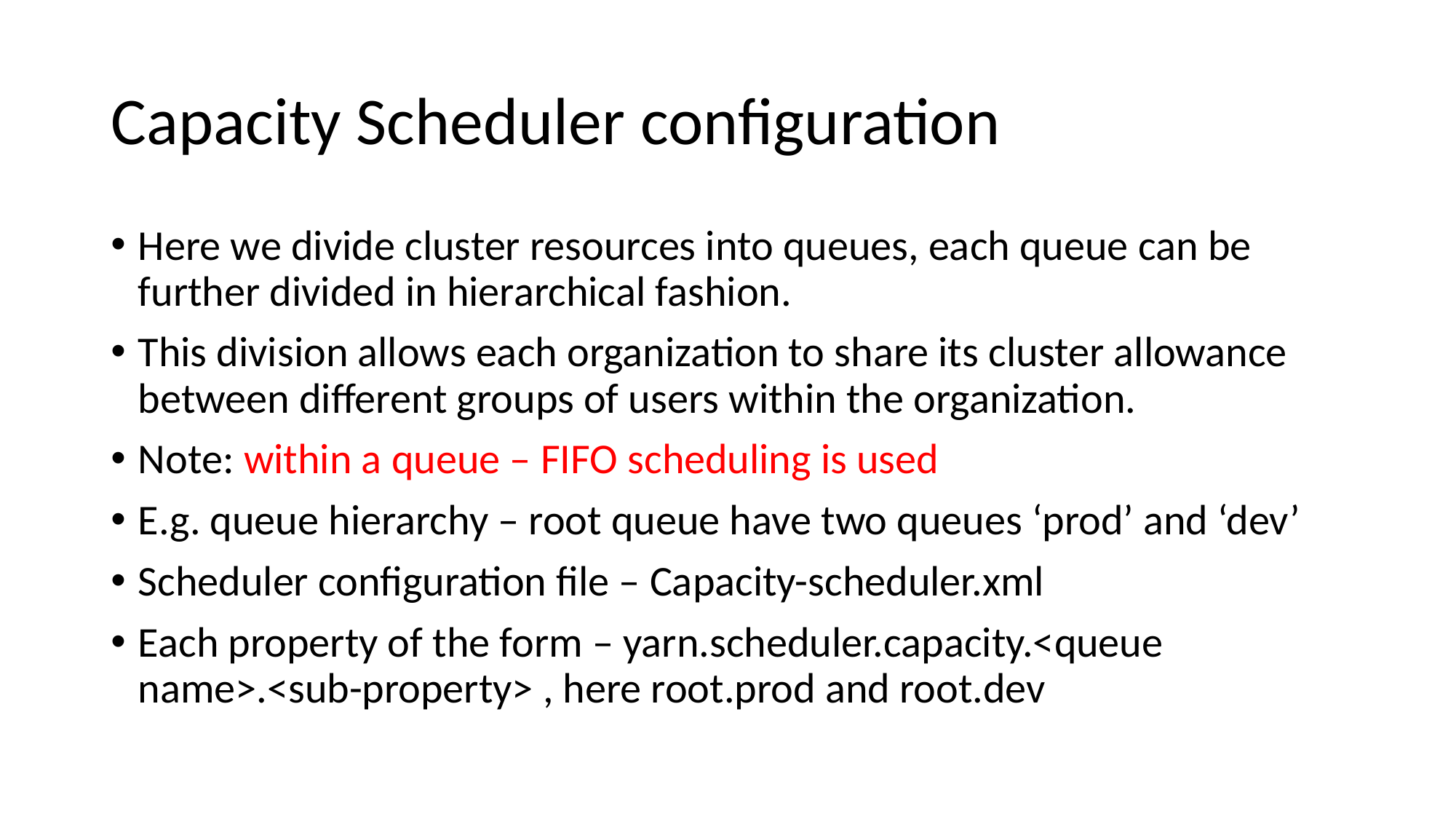

# Capacity Scheduler configuration
Here we divide cluster resources into queues, each queue can be further divided in hierarchical fashion.
This division allows each organization to share its cluster allowance between different groups of users within the organization.
Note: within a queue – FIFO scheduling is used
E.g. queue hierarchy – root queue have two queues ‘prod’ and ‘dev’
Scheduler configuration file – Capacity-scheduler.xml
Each property of the form – yarn.scheduler.capacity.<queue name>.<sub-property> , here root.prod and root.dev